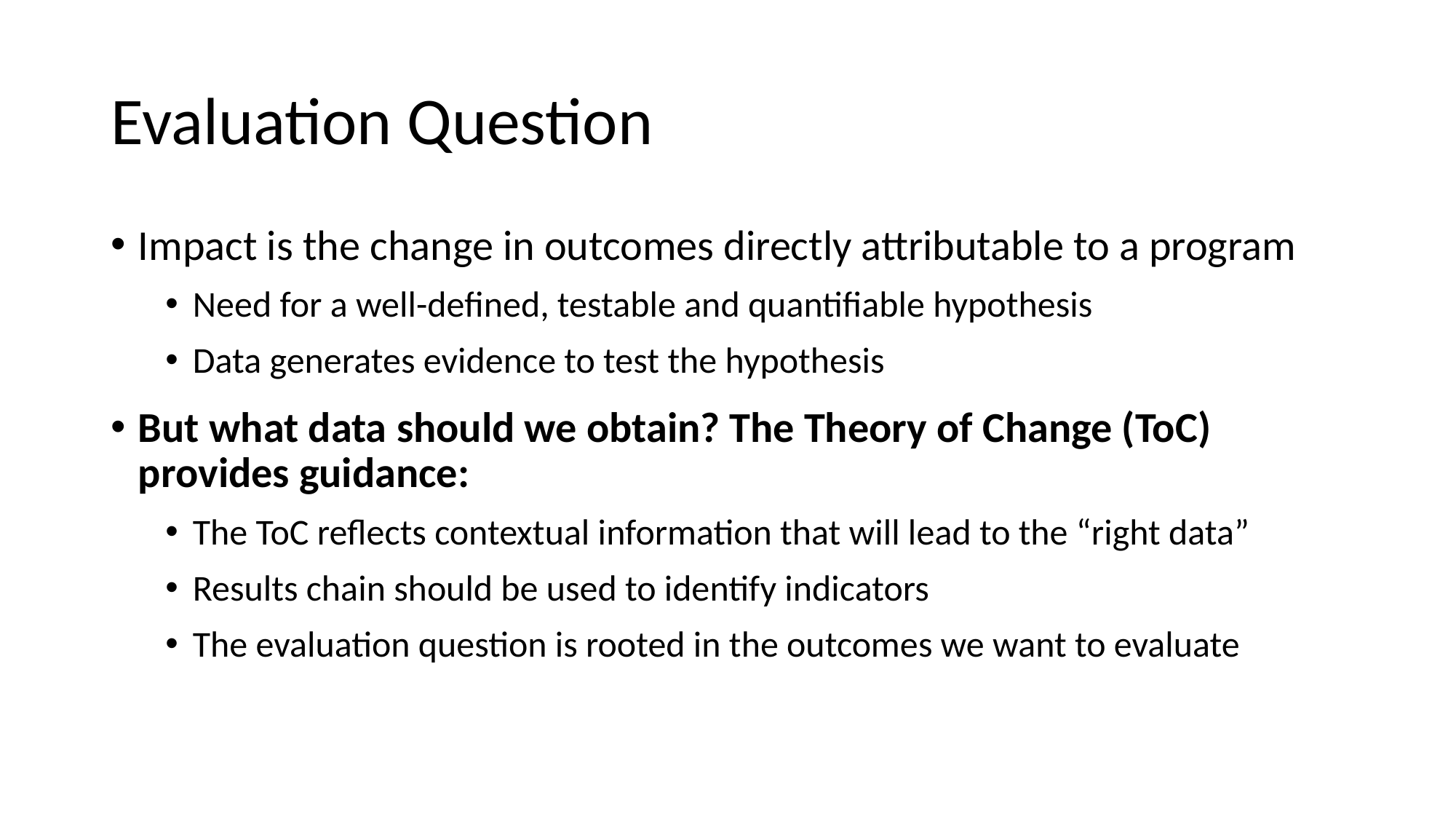

# Evaluation Question
Impact is the change in outcomes directly attributable to a program
Need for a well-defined, testable and quantifiable hypothesis
Data generates evidence to test the hypothesis
But what data should we obtain? The Theory of Change (ToC) provides guidance:
The ToC reflects contextual information that will lead to the “right data”
Results chain should be used to identify indicators
The evaluation question is rooted in the outcomes we want to evaluate